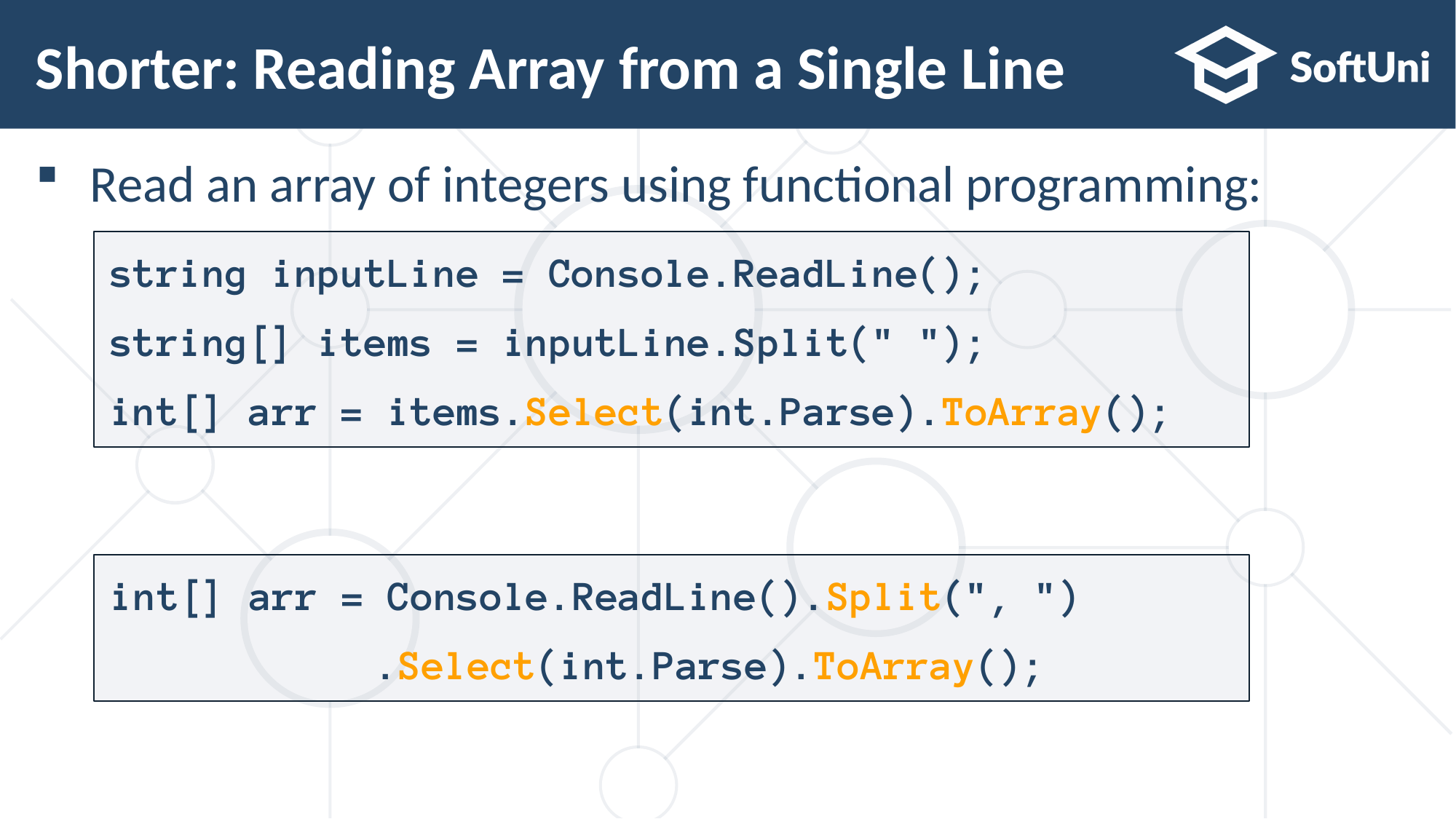

12
# Shorter: Reading Array from a Single Line
Read an array of integers using functional programming:

string inputLine = Console.ReadLine();
string[] items = inputLine.Split(" ");
int[] arr = items.Select(int.Parse).ToArray();
int[] arr = Console.ReadLine().Split(", ")
		  .Select(int.Parse).ToArray();